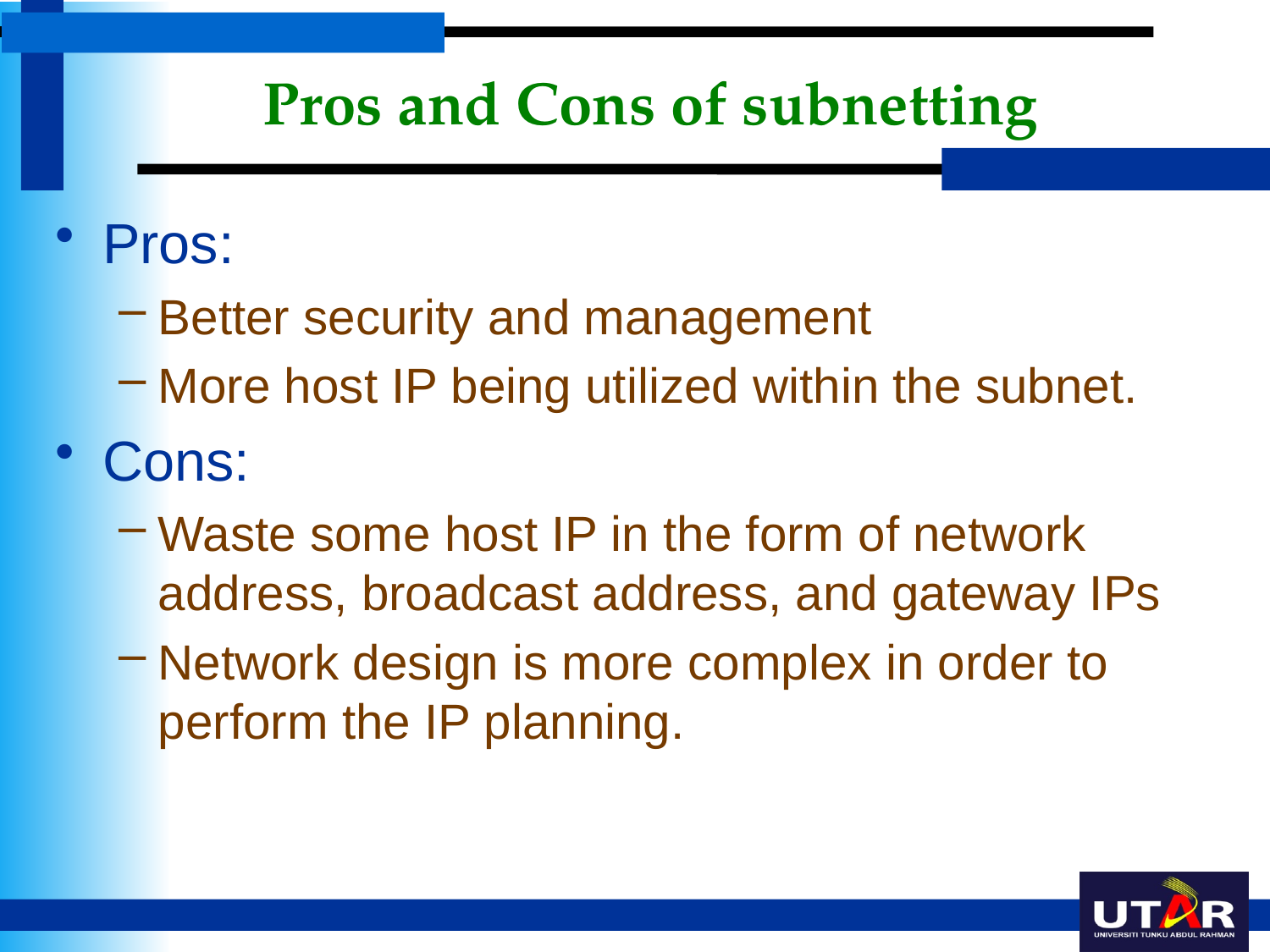

# Pros and Cons of subnetting
Pros:
Better security and management
More host IP being utilized within the subnet.
Cons:
Waste some host IP in the form of network address, broadcast address, and gateway IPs
Network design is more complex in order to perform the IP planning.